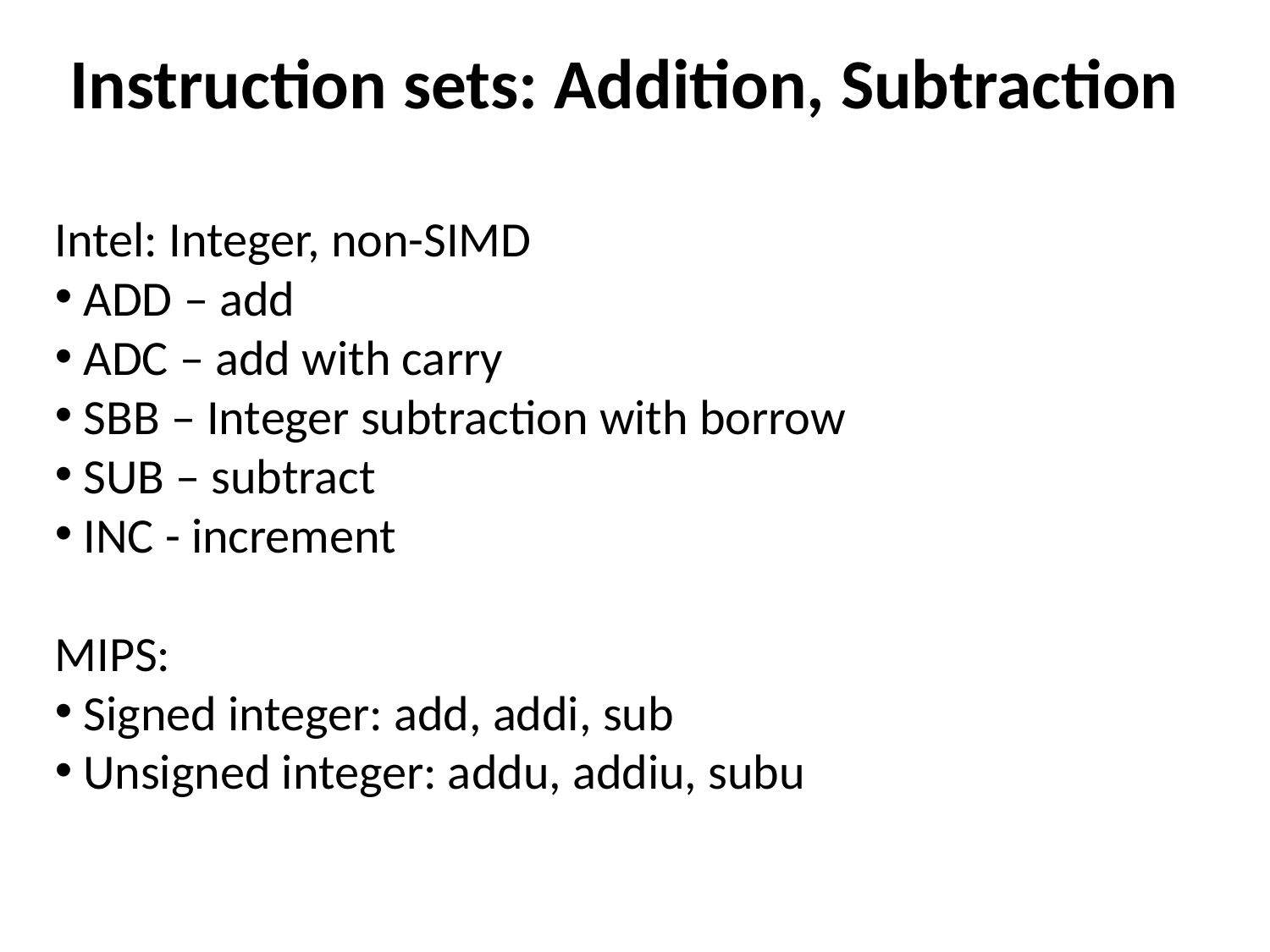

Instruction sets: Addition, Subtraction
Intel: Integer, non-SIMD
 ADD – add
 ADC – add with carry
 SBB – Integer subtraction with borrow
 SUB – subtract
 INC - increment

MIPS:
 Signed integer: add, addi, sub
 Unsigned integer: addu, addiu, subu